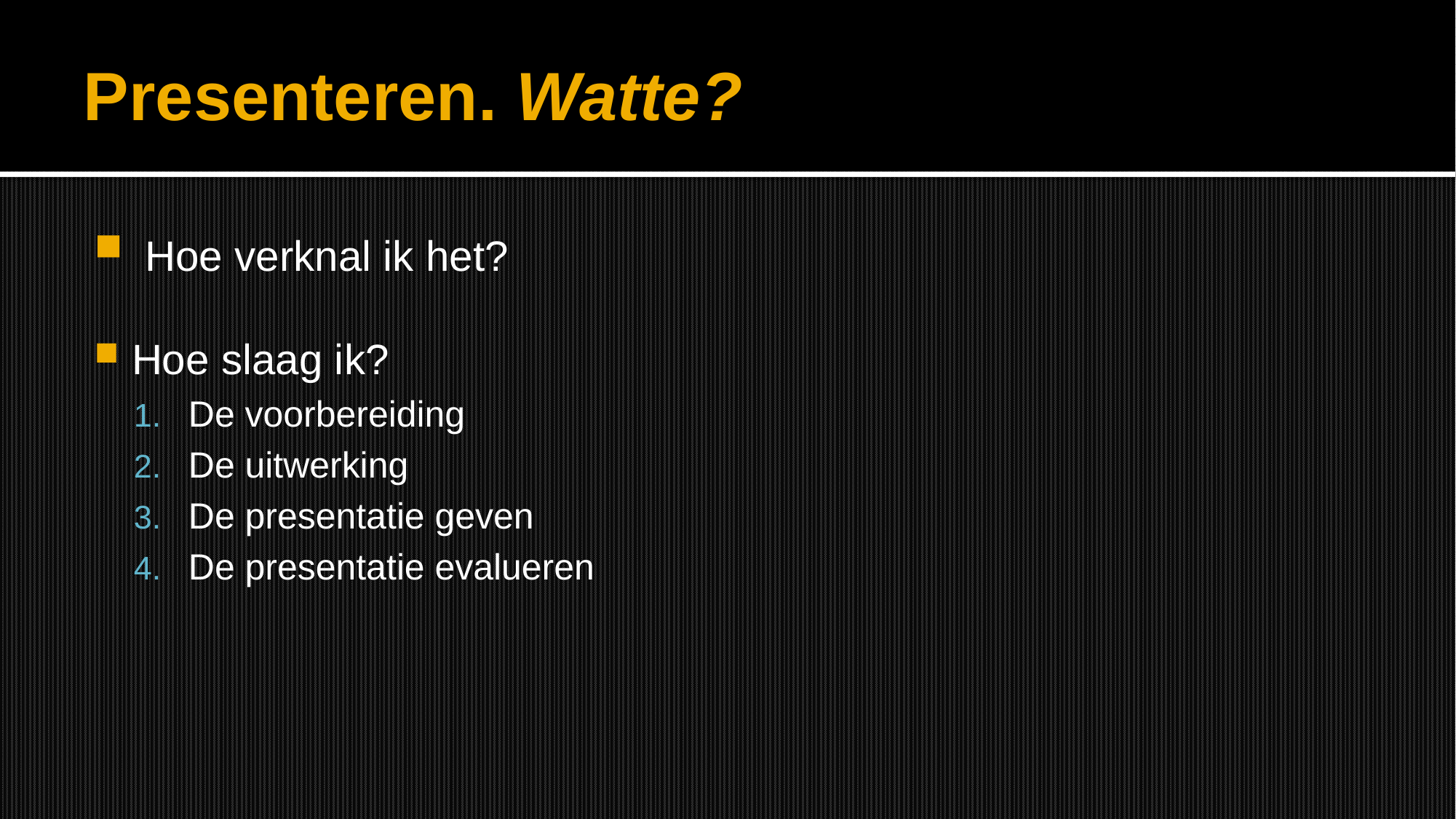

# Presenteren. Watte?
 Hoe verknal ik het?

Hoe slaag ik?
De voorbereiding
De uitwerking
De presentatie geven
De presentatie evalueren